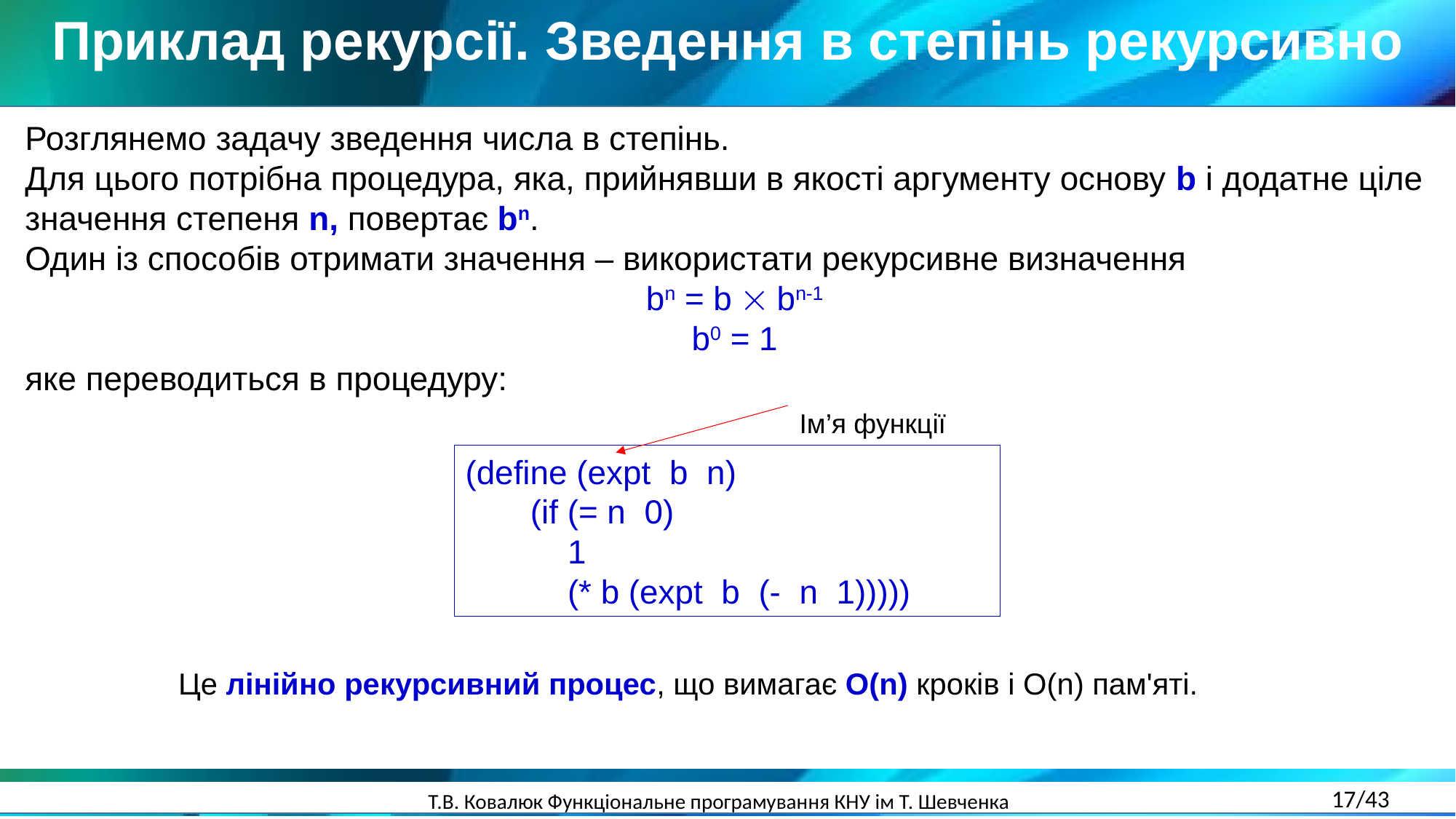

Приклад рекурсії. Зведення в степінь рекурсивно
Розглянемо задачу зведення числа в степінь.
Для цього потрібна процедура, яка, прийнявши в якості аргументу основу b і додатне ціле значення степеня n, повертає bn.
Один із способів отримати значення – використати рекурсивне визначення
bn = b × bn-1
b0 = 1
яке переводиться в процедуру:
Ім’я функції
(define (expt  b  n)
       (if (= n  0)
           1
           (* b (expt  b  (-  n  1)))))
Це лінійно рекурсивний процес, що вимагає О(n) кроків і O(n) пам'яті.
17/43